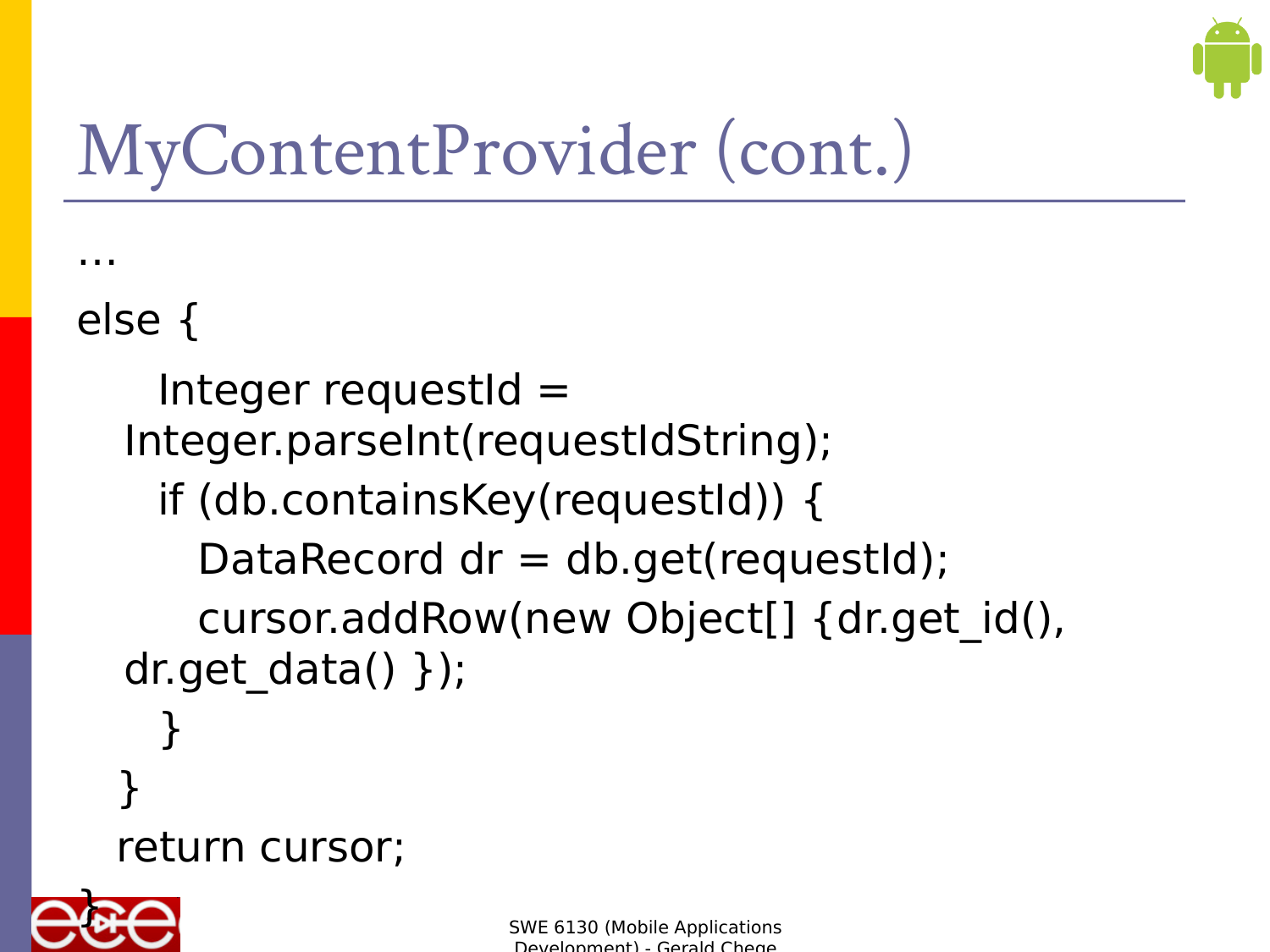

# MyContentProvider (cont.)
…
else {
      Integer requestId = Integer.parseInt(requestIdString);
      if (db.containsKey(requestId)) {
         DataRecord dr = db.get(requestId);
         cursor.addRow(new Object[] {dr.get_id(), dr.get_data() });
      }
   }
   return cursor;
}
SWE 6130 (Mobile Applications Development) - Gerald Chege